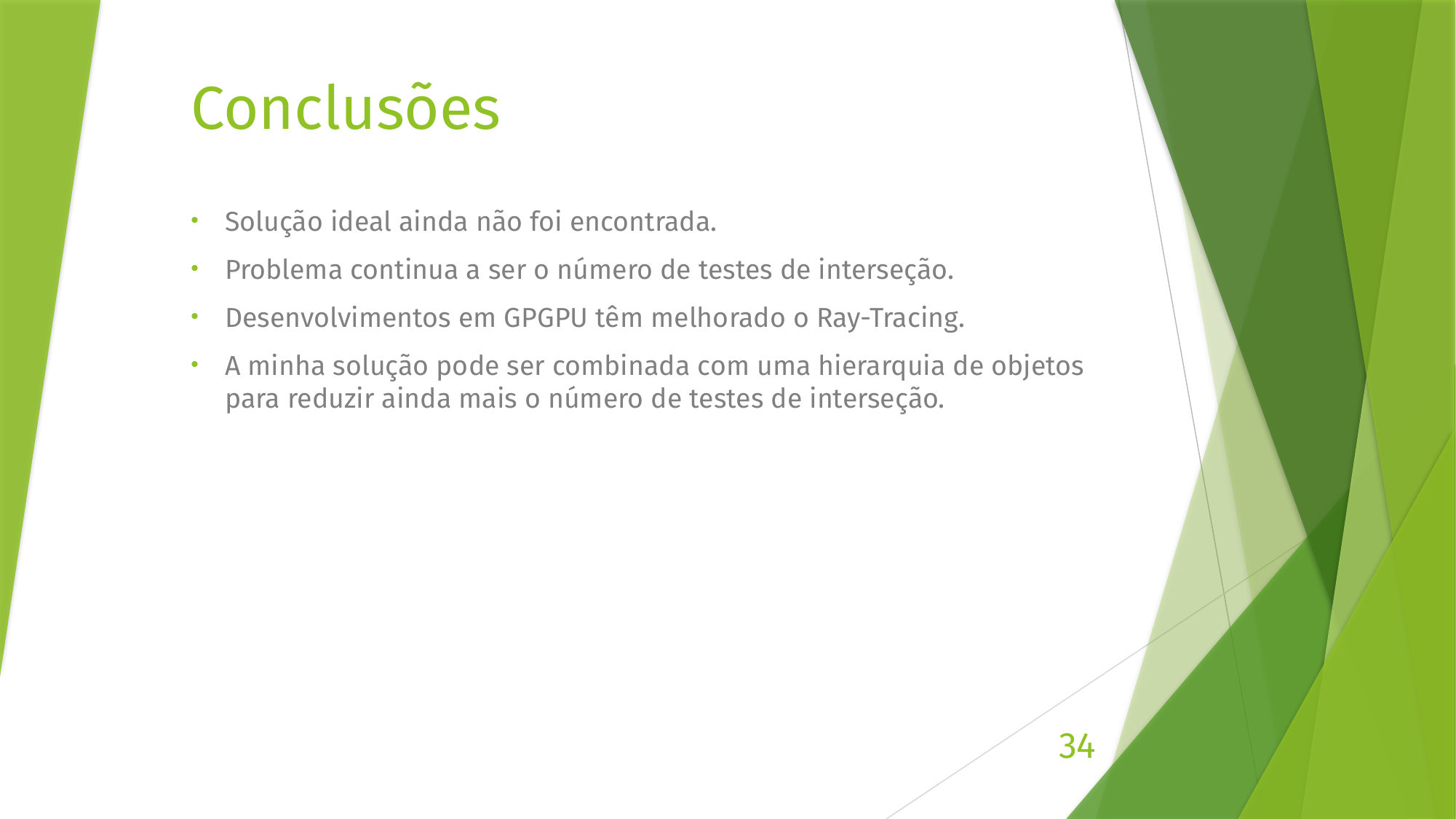

# Conclusões
Solução ideal ainda não foi encontrada.
Problema continua a ser o número de testes de interseção.
Desenvolvimentos em GPGPU têm melhorado o Ray-Tracing.
A minha solução pode ser combinada com uma hierarquia de objetos para reduzir ainda mais o número de testes de interseção.
34